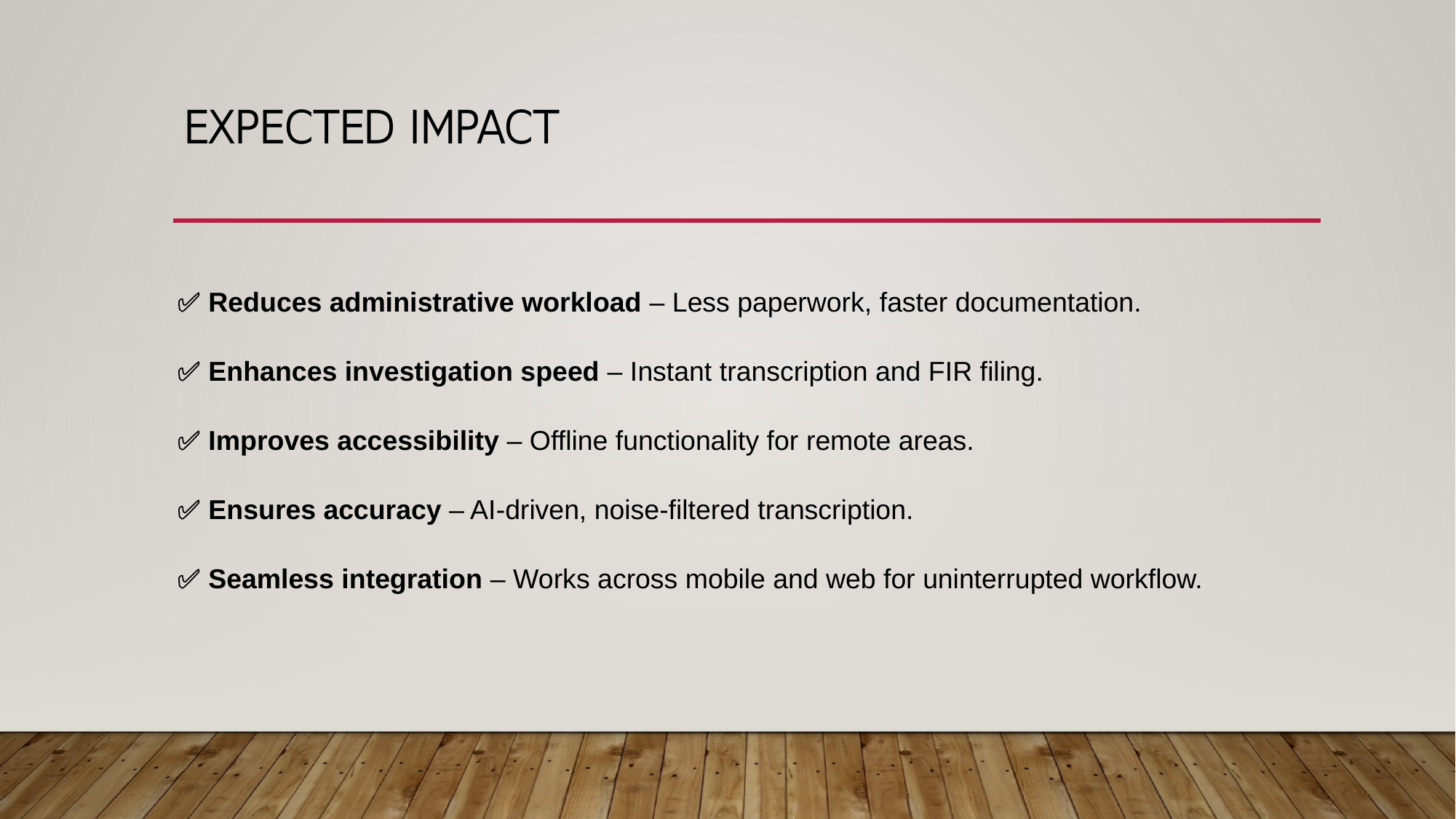

# Expected impact
✅ Reduces administrative workload – Less paperwork, faster documentation.
✅ Enhances investigation speed – Instant transcription and FIR filing.
✅ Improves accessibility – Offline functionality for remote areas.
✅ Ensures accuracy – AI-driven, noise-filtered transcription.
✅ Seamless integration – Works across mobile and web for uninterrupted workflow.